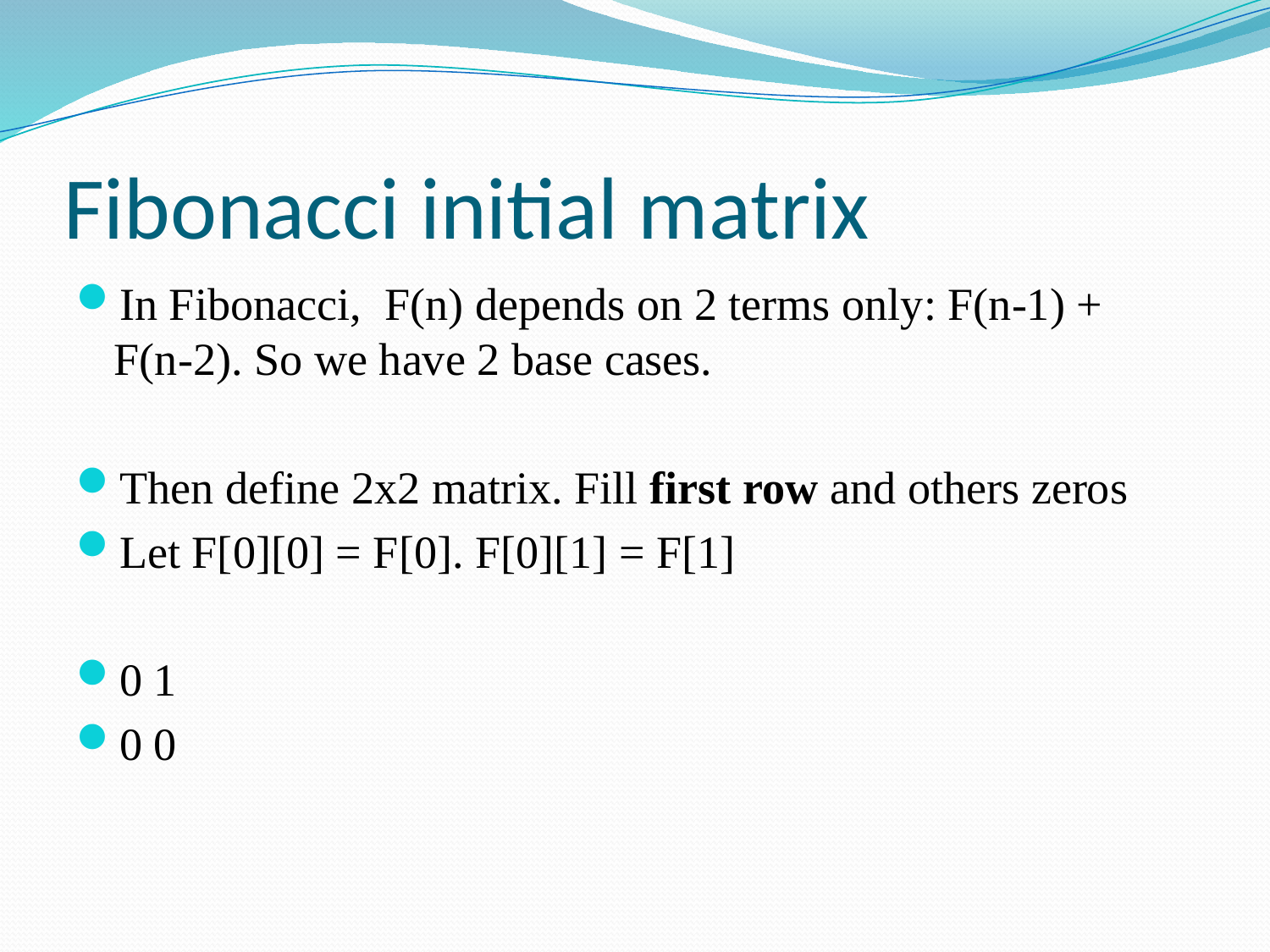

# Fibonacci initial matrix
In Fibonacci,  F(n) depends on 2 terms only: F(n-1) + F(n-2). So we have 2 base cases.

Then define 2x2 matrix. Fill first row and others zeros
Let F[0][0] = F[0]. F[0][1] = F[1]

0 1
0 0